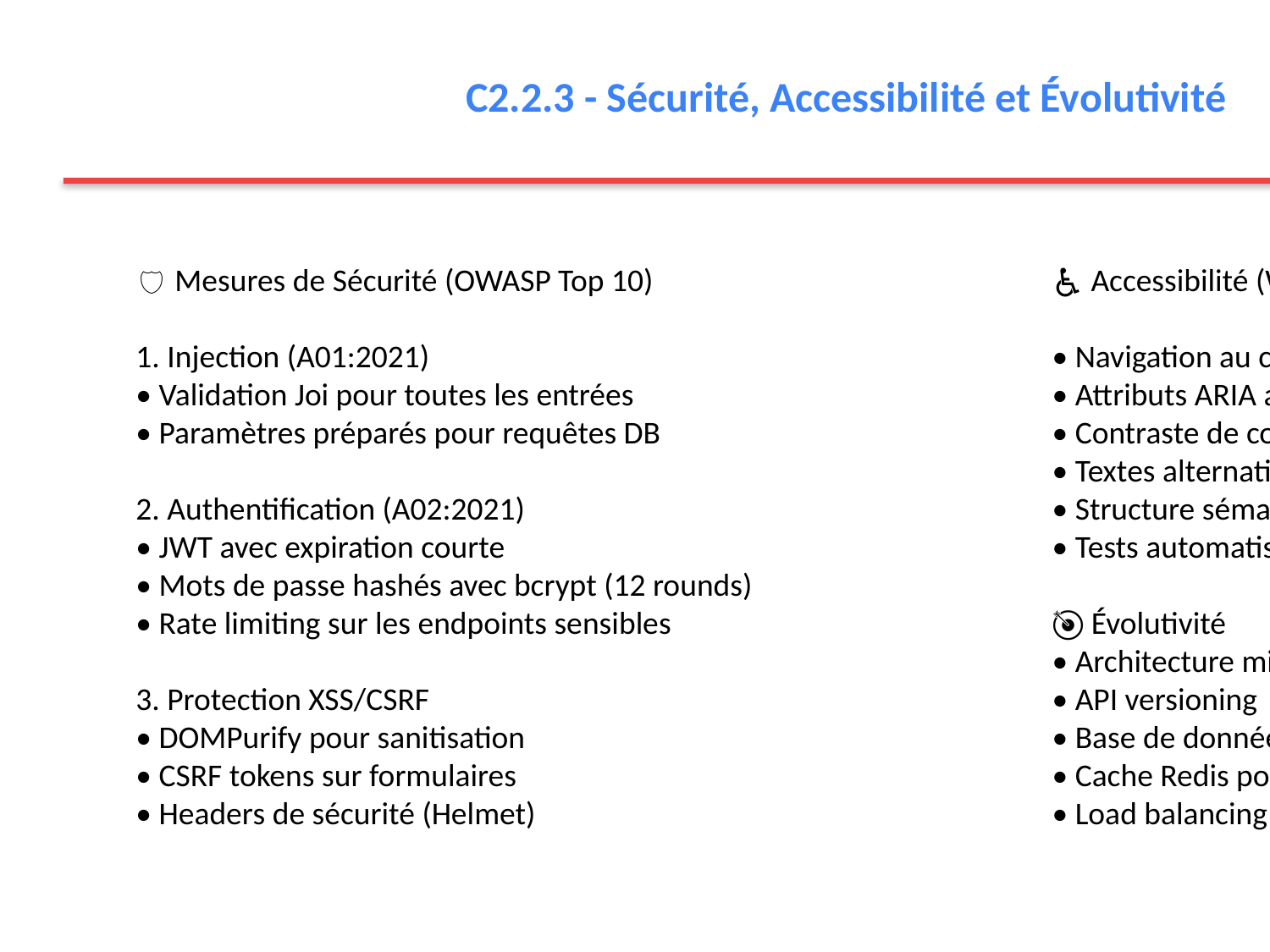

C2.2.3 - Sécurité, Accessibilité et Évolutivité

🛡️ Mesures de Sécurité (OWASP Top 10)

1. Injection (A01:2021)
• Validation Joi pour toutes les entrées
• Paramètres préparés pour requêtes DB

2. Authentification (A02:2021)
• JWT avec expiration courte
• Mots de passe hashés avec bcrypt (12 rounds)
• Rate limiting sur les endpoints sensibles

3. Protection XSS/CSRF
• DOMPurify pour sanitisation
• CSRF tokens sur formulaires
• Headers de sécurité (Helmet)
♿ Accessibilité (WCAG 2.1 AA)

• Navigation au clavier complète
• Attributs ARIA appropriés
• Contraste de couleurs conforme
• Textes alternatifs pour images
• Structure sémantique HTML
• Tests automatisés avec axe-core

🎯 Évolutivité
• Architecture microservices
• API versioning
• Base de données scalable
• Cache Redis pour performance
• Load balancing automatique